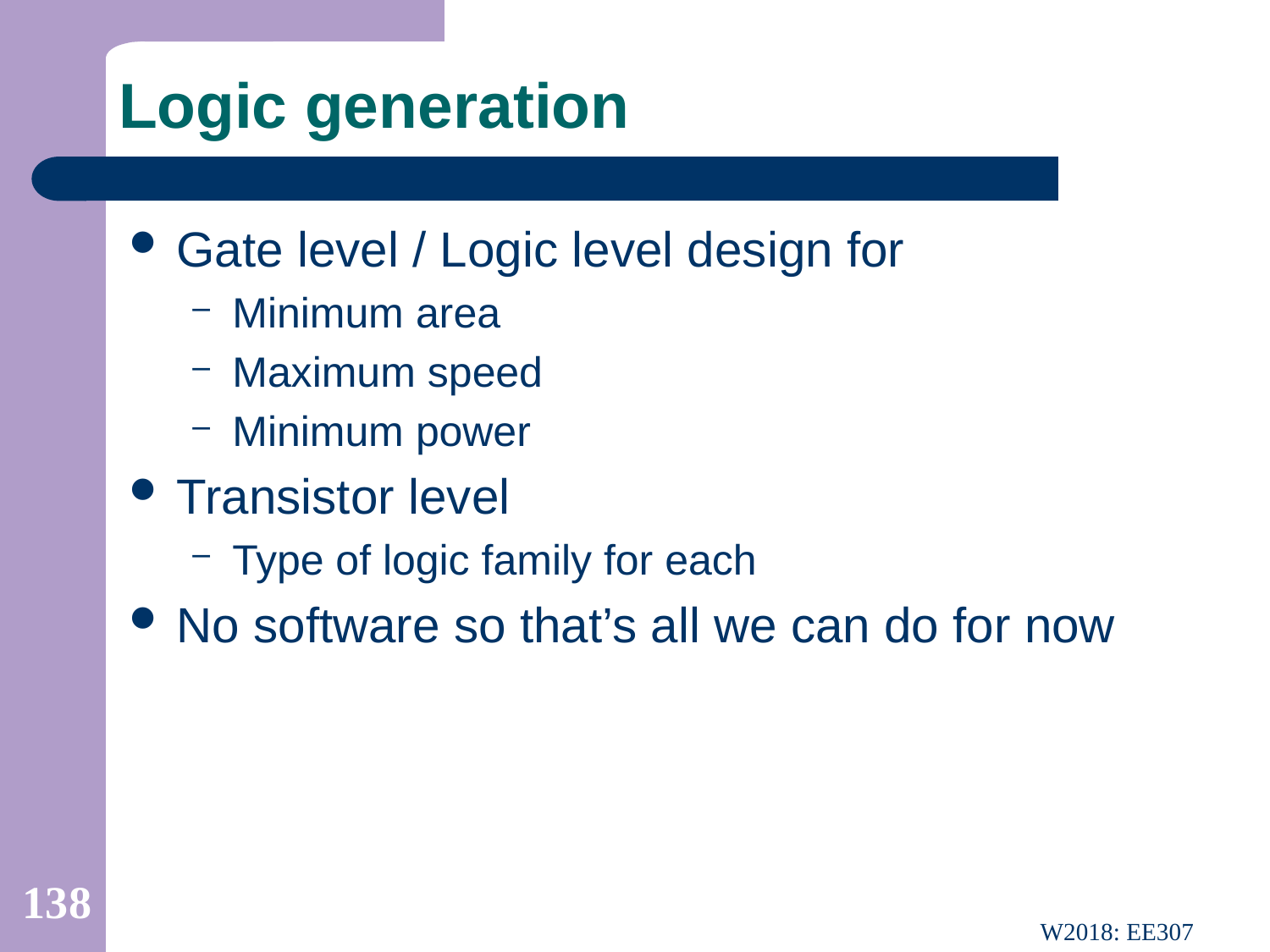

# Logic generation
Gate level / Logic level design for
Minimum area
Maximum speed
Minimum power
Transistor level
Type of logic family for each
No software so that’s all we can do for now
138
W2018: EE307